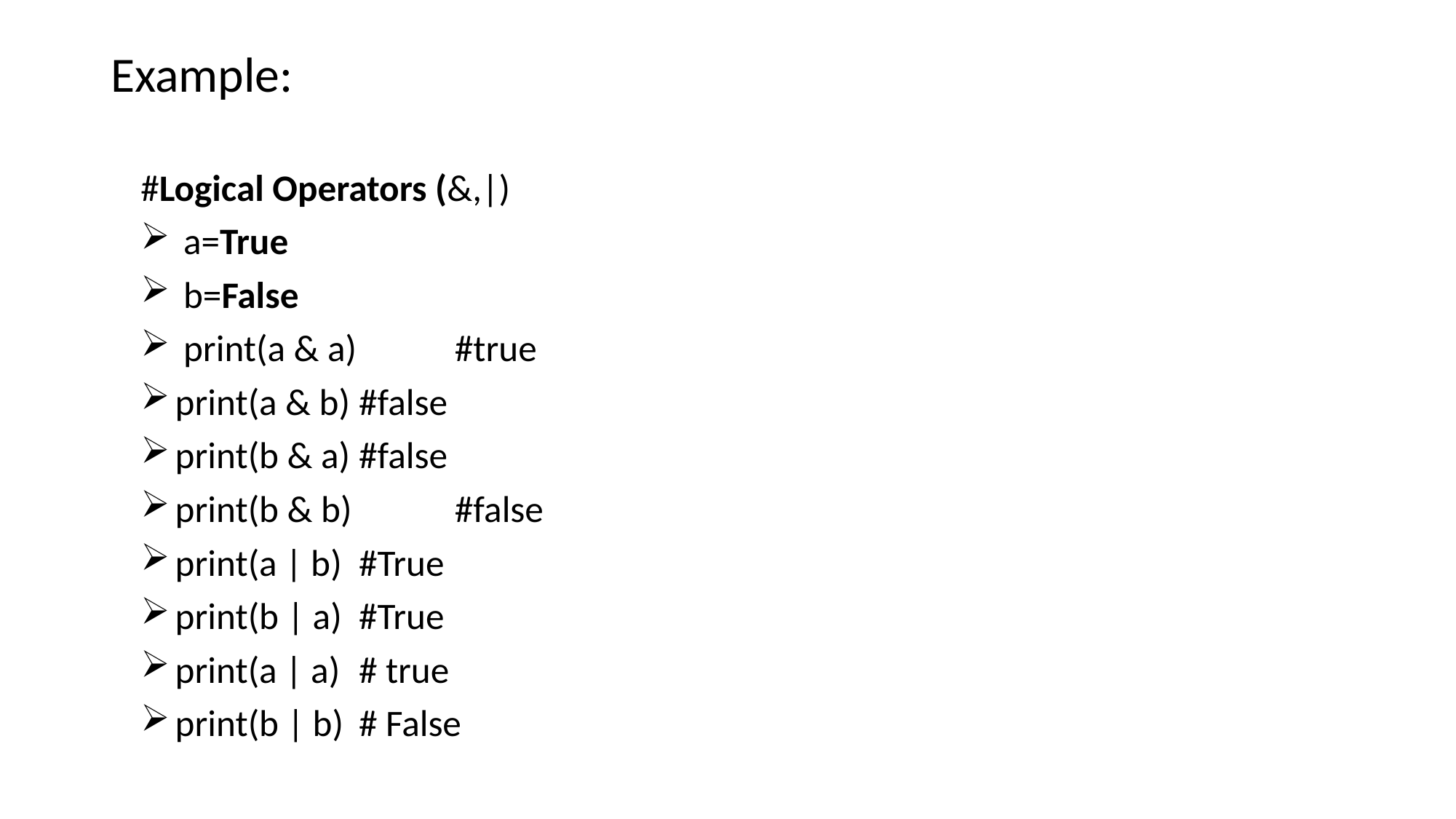

# Example:
#Logical Operators (&,|)
  a=True
  b=False
  print(a & a) 	#true
 print(a & b) 	#false
 print(b & a) 	#false
 print(b & b) 	#false
 print(a | b) 	#True
 print(b | a) 	#True
 print(a | a) 	# true
 print(b | b) 	# False